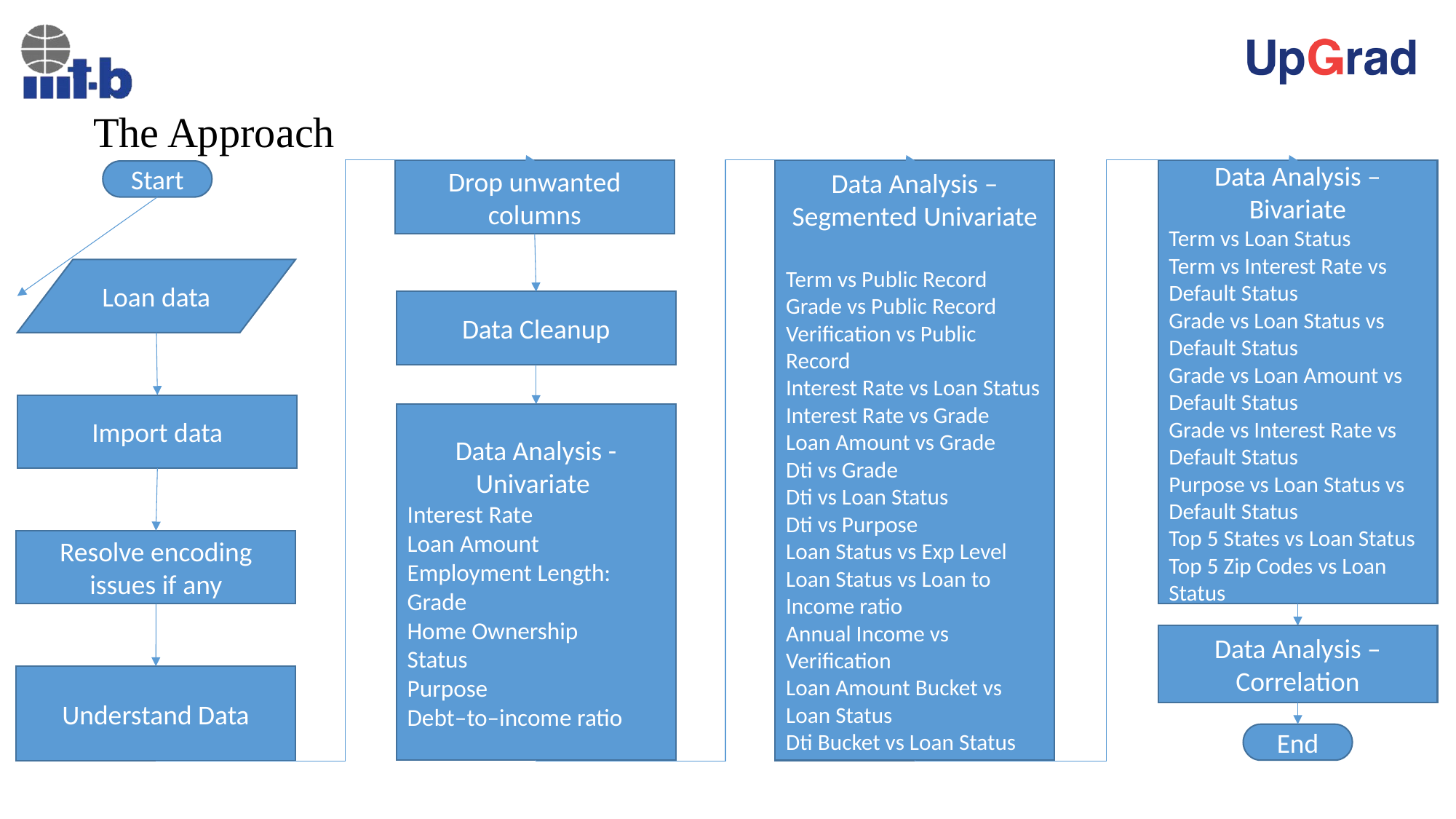

# The Approach
Data Analysis – Bivariate
Term vs Loan Status
Term vs Interest Rate vs Default Status
Grade vs Loan Status vs Default Status
Grade vs Loan Amount vs Default Status
Grade vs Interest Rate vs Default Status
Purpose vs Loan Status vs Default Status
Top 5 States vs Loan Status
Top 5 Zip Codes vs Loan Status
Data Analysis – Segmented Univariate

Term vs Public Record
Grade vs Public Record
Verification vs Public Record
Interest Rate vs Loan Status
Interest Rate vs Grade
Loan Amount vs Grade
Dti vs Grade
Dti vs Loan Status
Dti vs Purpose
Loan Status vs Exp Level
Loan Status vs Loan to Income ratio
Annual Income vs Verification
Loan Amount Bucket vs Loan Status
Dti Bucket vs Loan Status
Drop unwanted columns
Start
Loan data
Data Cleanup
Import data
Data Analysis - Univariate
Interest Rate
Loan Amount
Employment Length:
Grade
Home Ownership
Status
Purpose
Debt–to–income ratio
Resolve encoding issues if any
Data Analysis – Correlation
Understand Data
End